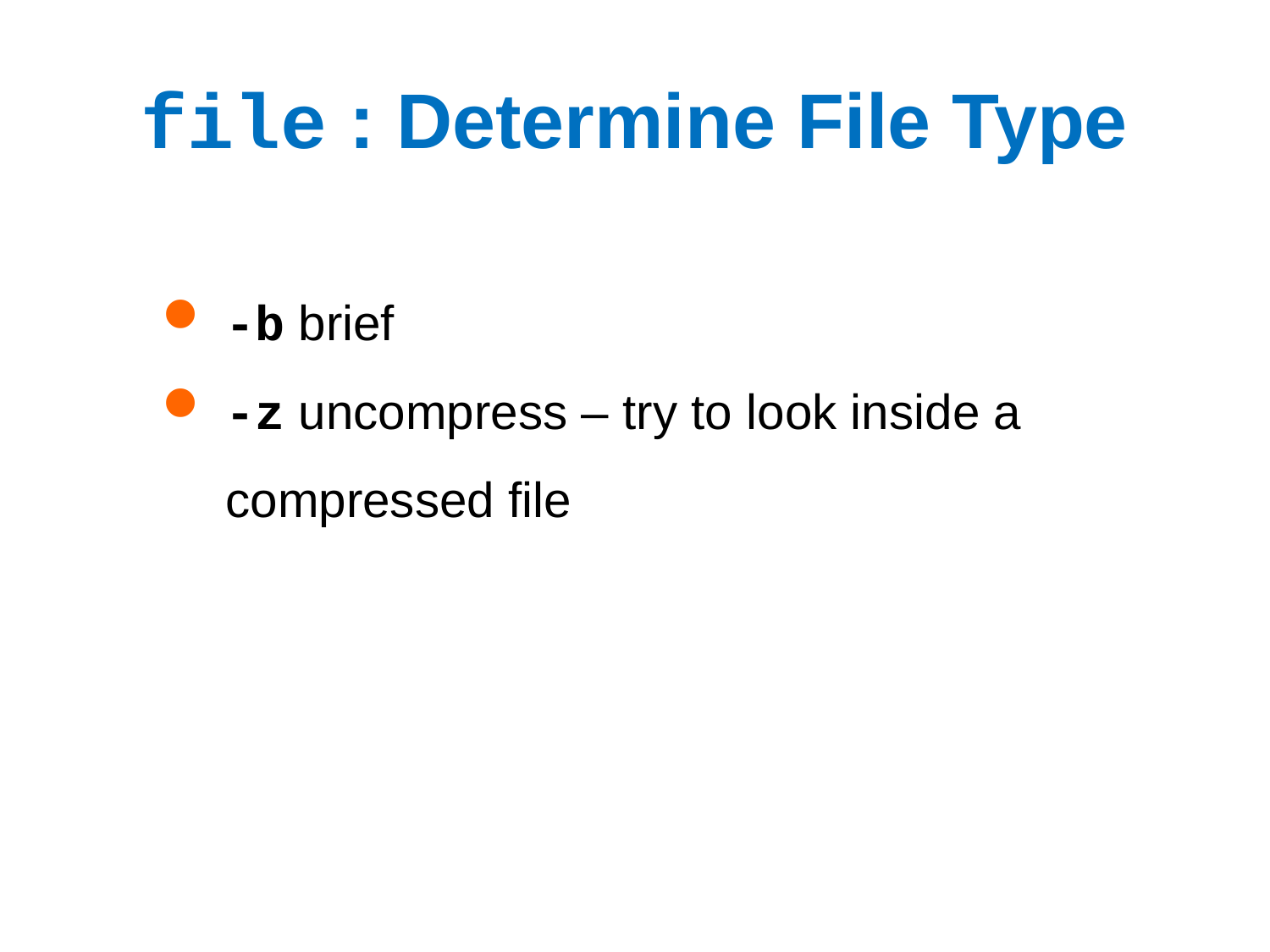

# file : Determine File Type

-b brief
-z uncompress – try to look inside a compressed file